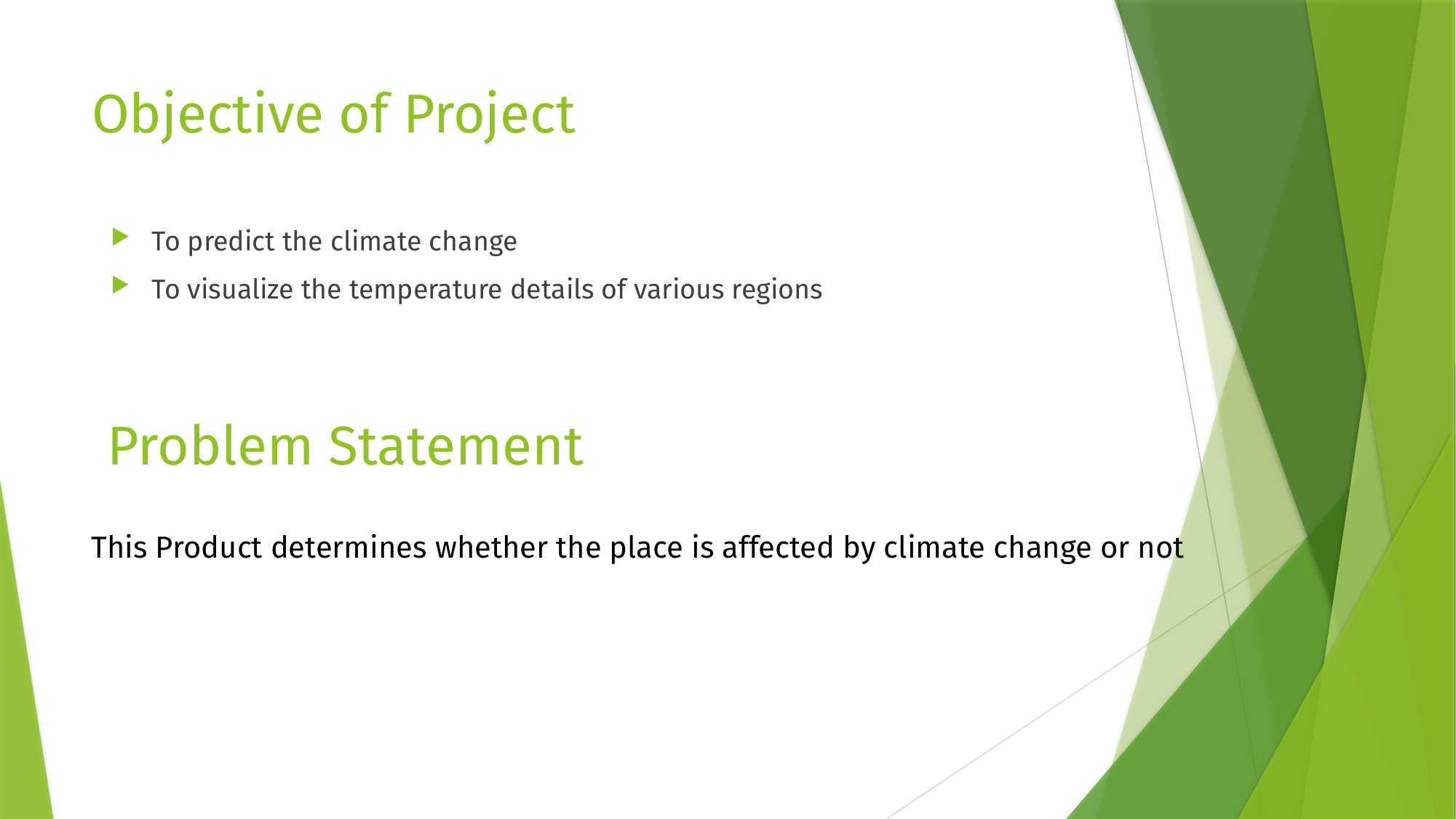

# Objective of Project
To predict the climate change
To visualize the temperature details of various regions
 Problem Statement

This Product determines whether the place is affected by climate change or not